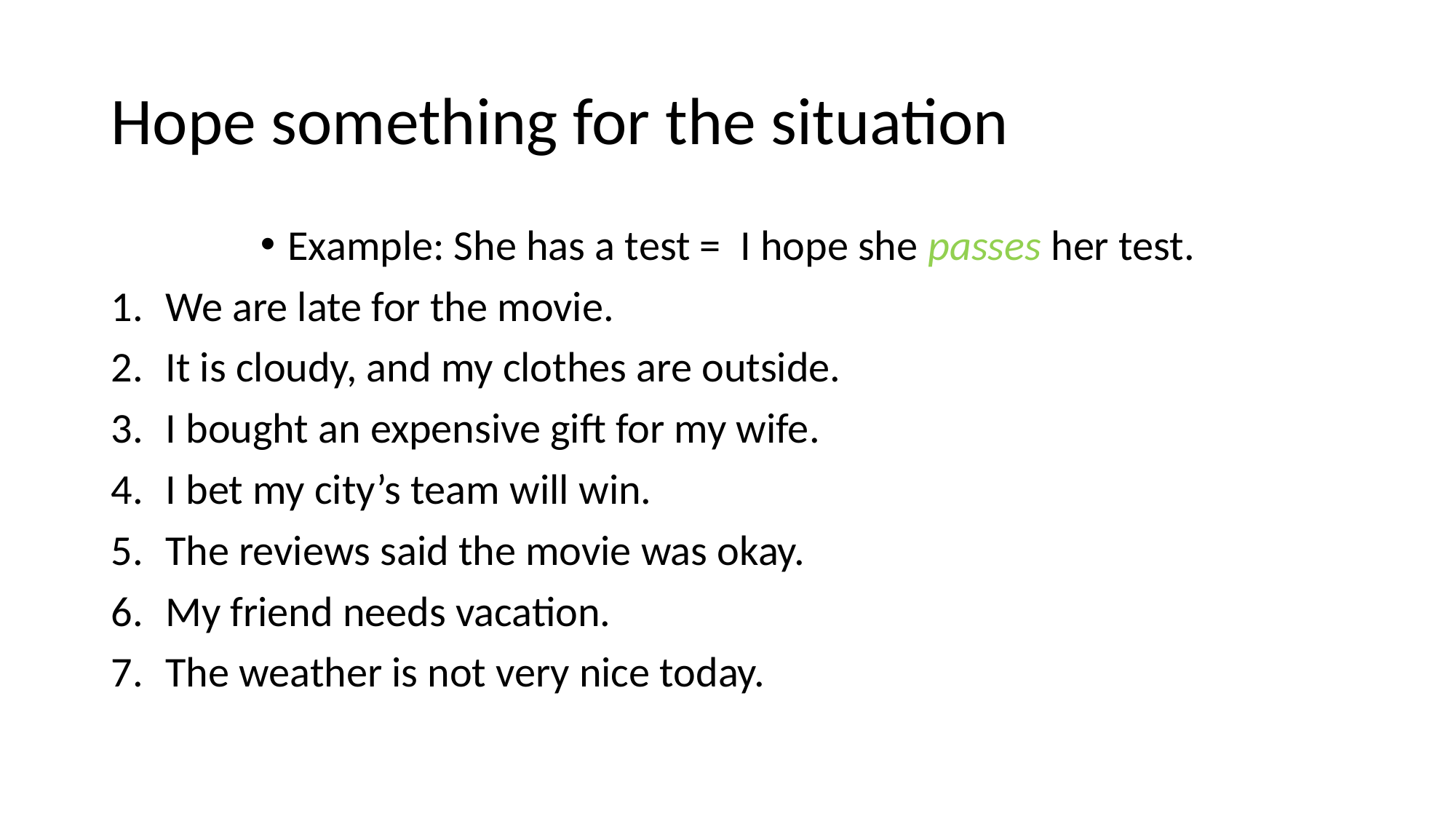

# Hope something for the situation
Example: She has a test =  I hope she passes her test.
We are late for the movie.
It is cloudy, and my clothes are outside.
I bought an expensive gift for my wife.
I bet my city’s team will win.
The reviews said the movie was okay.
My friend needs vacation.
The weather is not very nice today.